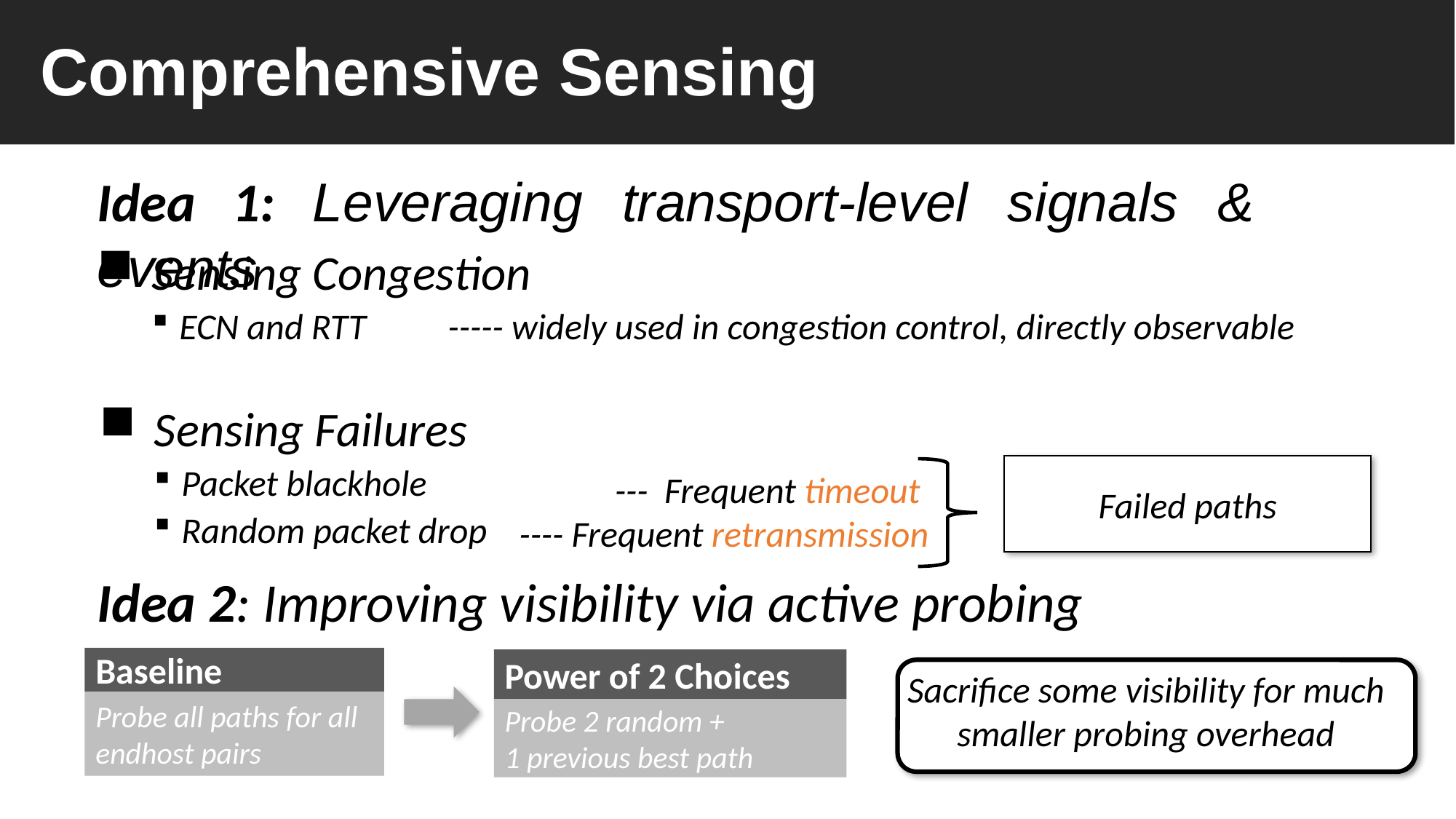

Comprehensive Sensing
Idea 1: Leveraging transport-level signals & events

Sensing Congestion
ECN and RTT          ----- widely used in congestion control, directly observable

Sensing Failures
Packet blackhole
Random packet drop
Failed paths

---  Frequent timeout
---- Frequent retransmission

Idea 2: Improving visibility via active probing

Baseline
Probe all paths for all endhost pairs
Power of 2 Choices
Probe 2 random +
1 previous best path

Sacrifice some visibility for much smaller probing overhead